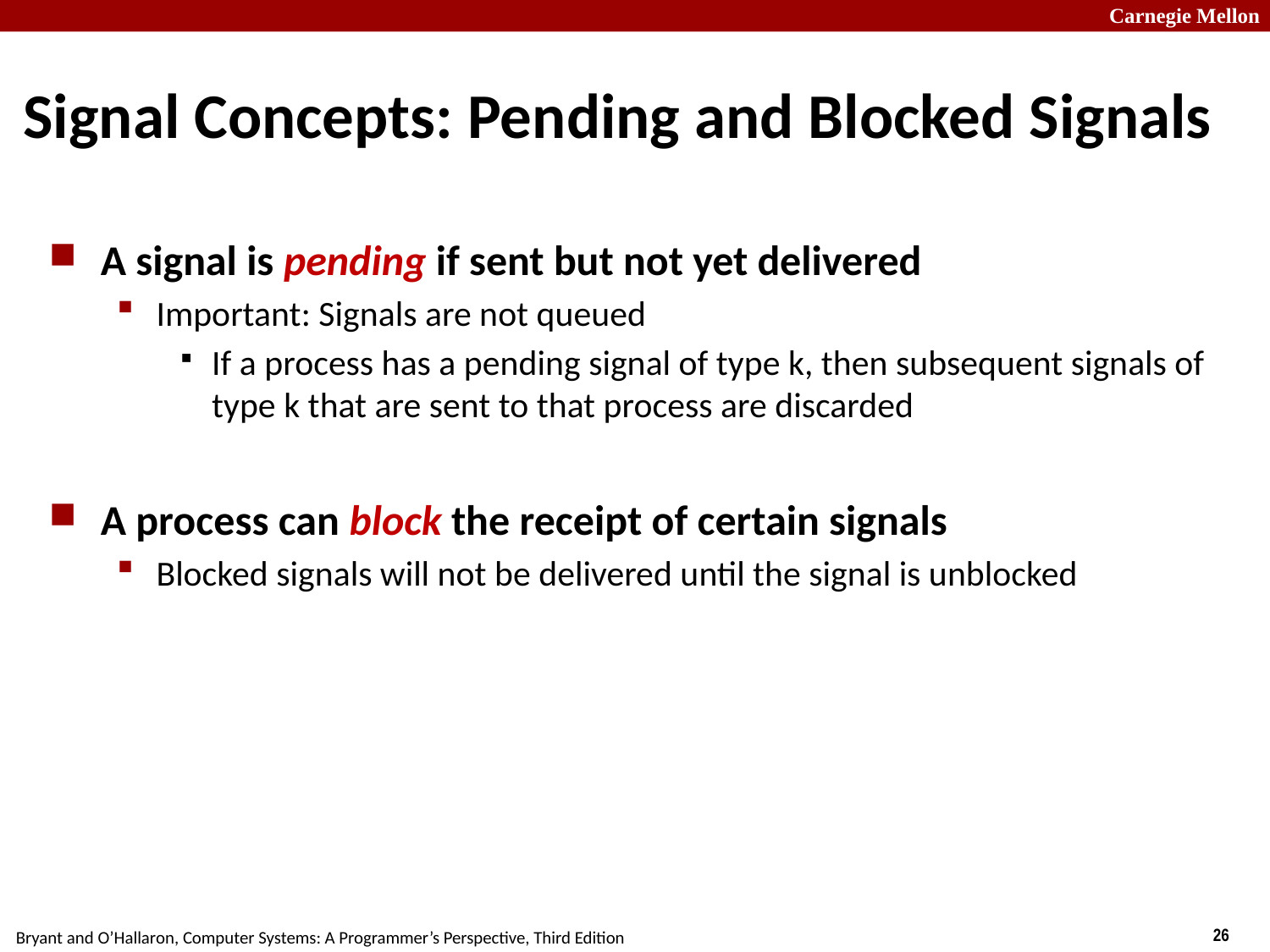

# Signal Concepts: Pending and Blocked Signals
A signal is pending if sent but not yet delivered
Important: Signals are not queued
If a process has a pending signal of type k, then subsequent signals of type k that are sent to that process are discarded

A process can block the receipt of certain signals
Blocked signals will not be delivered until the signal is unblocked